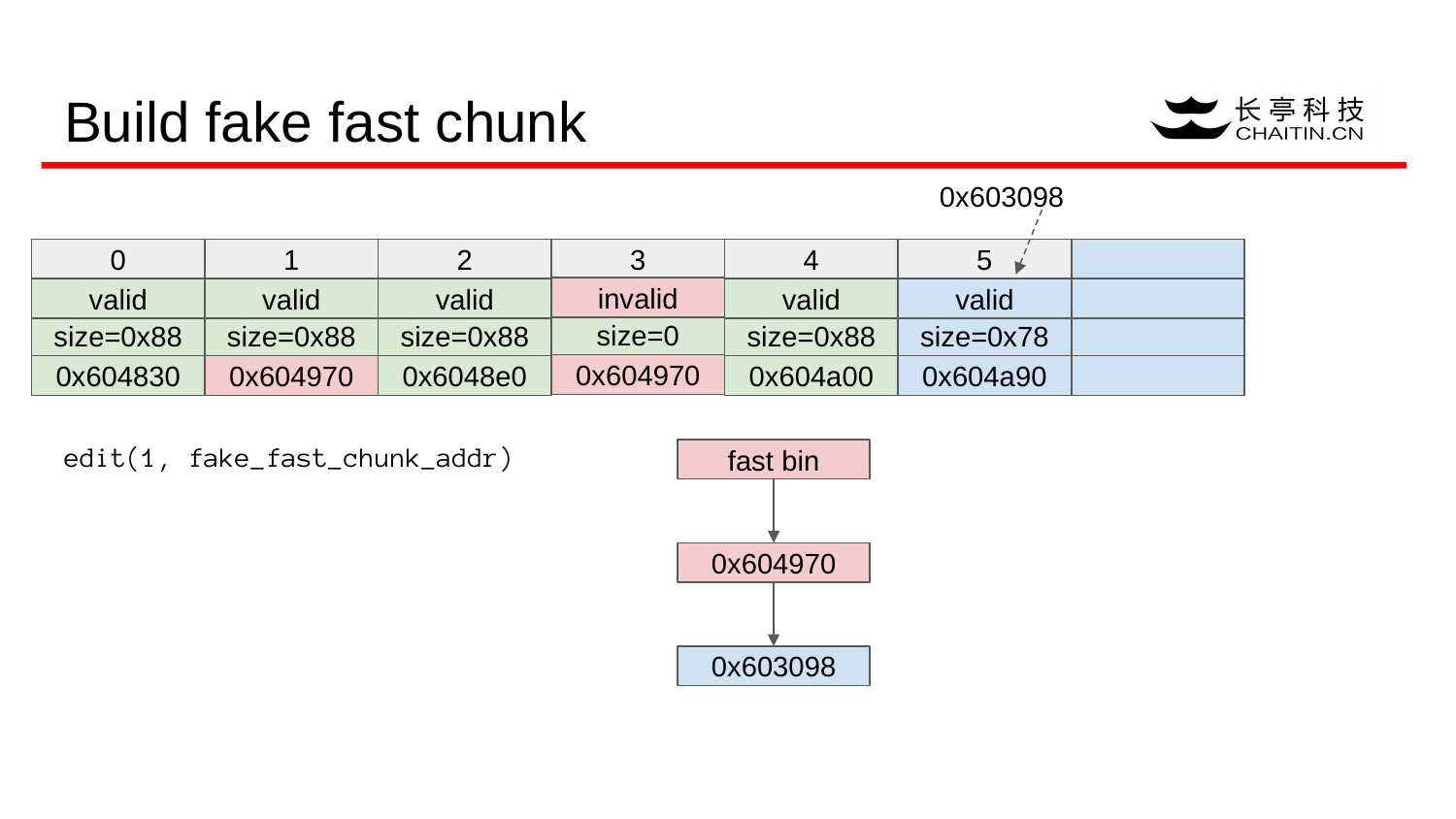

# Build fake fast chunk
0x603098

0
1
2
3
4
5
invalid
valid
valid
valid
valid

valid
size=0
size=0x88
size=0x88
size=0x88
size=0x88
size=0x78

0x604970
0x604830
0x604970
0x6048e0
0x604a00
0x604a90

edit(1, fake_fast_chunk_addr)

fast bin
0x604970
0x603098